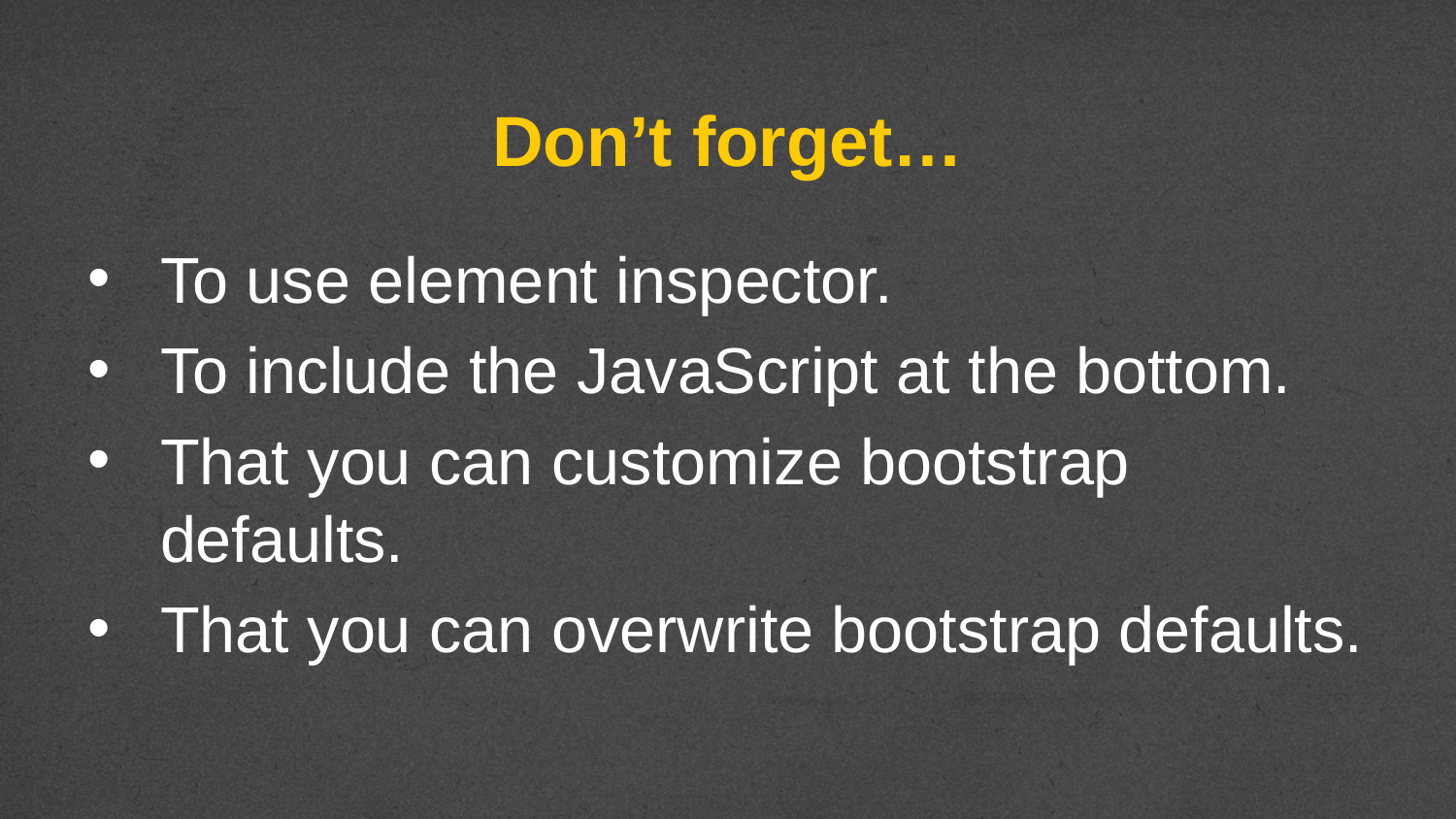

# Don’t forget…
To use element inspector.
To include the JavaScript at the bottom.
That you can customize bootstrap defaults.
That you can overwrite bootstrap defaults.